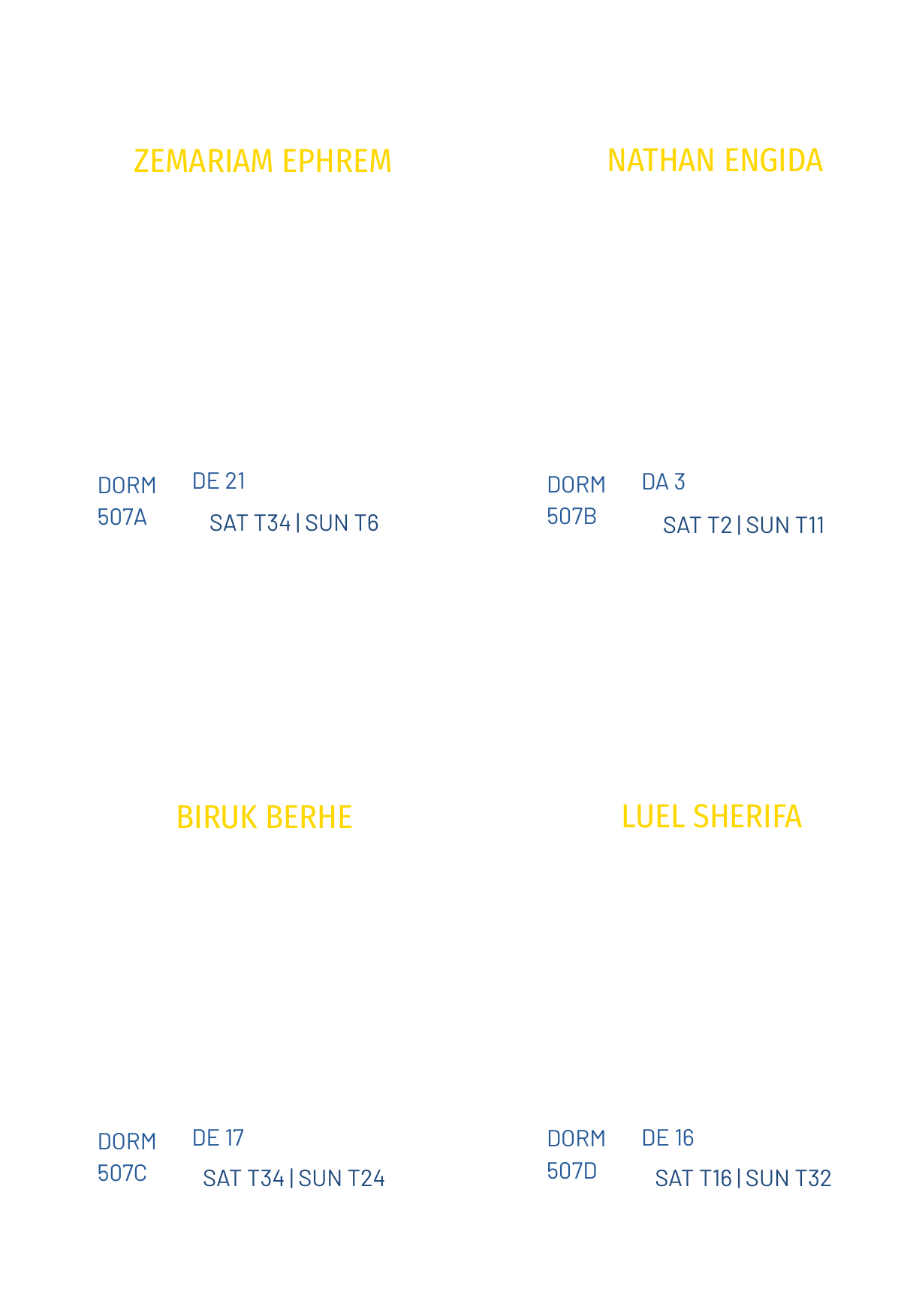

NATHAN ENGIDA
ZEMARIAM EPHREM
VIRTUAL CAMPUS MINISTRY (VCM)
NEW
PARTICIPANT
PARTICIPANT
DE 21
DA 3
DORM
DORM
507B
507A
SAT T34 | SUN T6
SAT T2 | SUN T11
LUEL SHERIFA
BIRUK BERHE
NEW
NEW
PARTICIPANT
PARTICIPANT
DE 17
DE 16
DORM
DORM
507D
507C
SAT T34 | SUN T24
SAT T16 | SUN T32